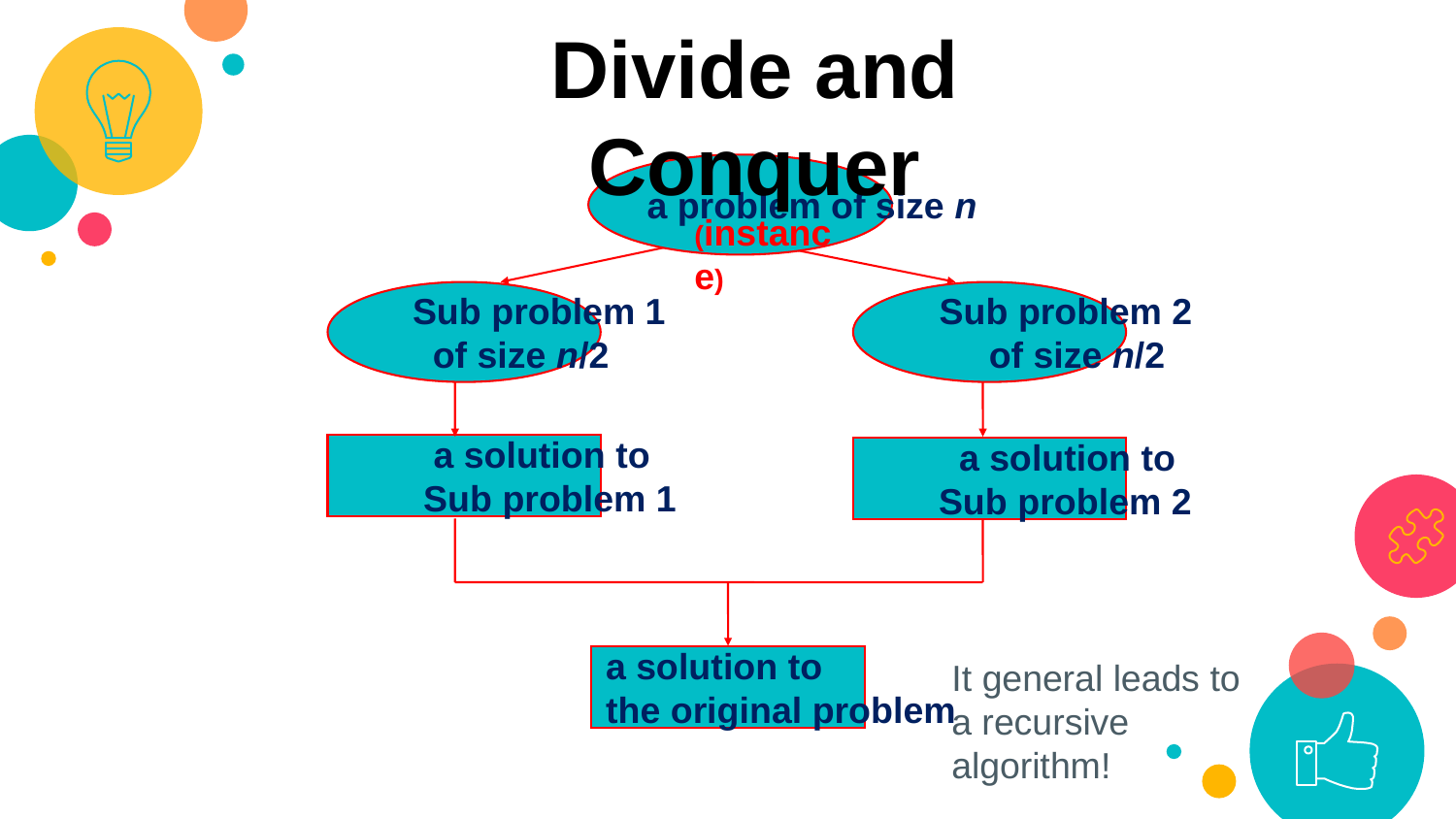

Divide and Conquer
a problem of size n
(instance)

   Sub problem 1
     of size n/2
    Sub problem 2
        of size n/2

         a solution to
        Sub problem 1
         a solution to
       Sub problem 2

a solution to
the original problem
It general leads to a recursive algorithm!